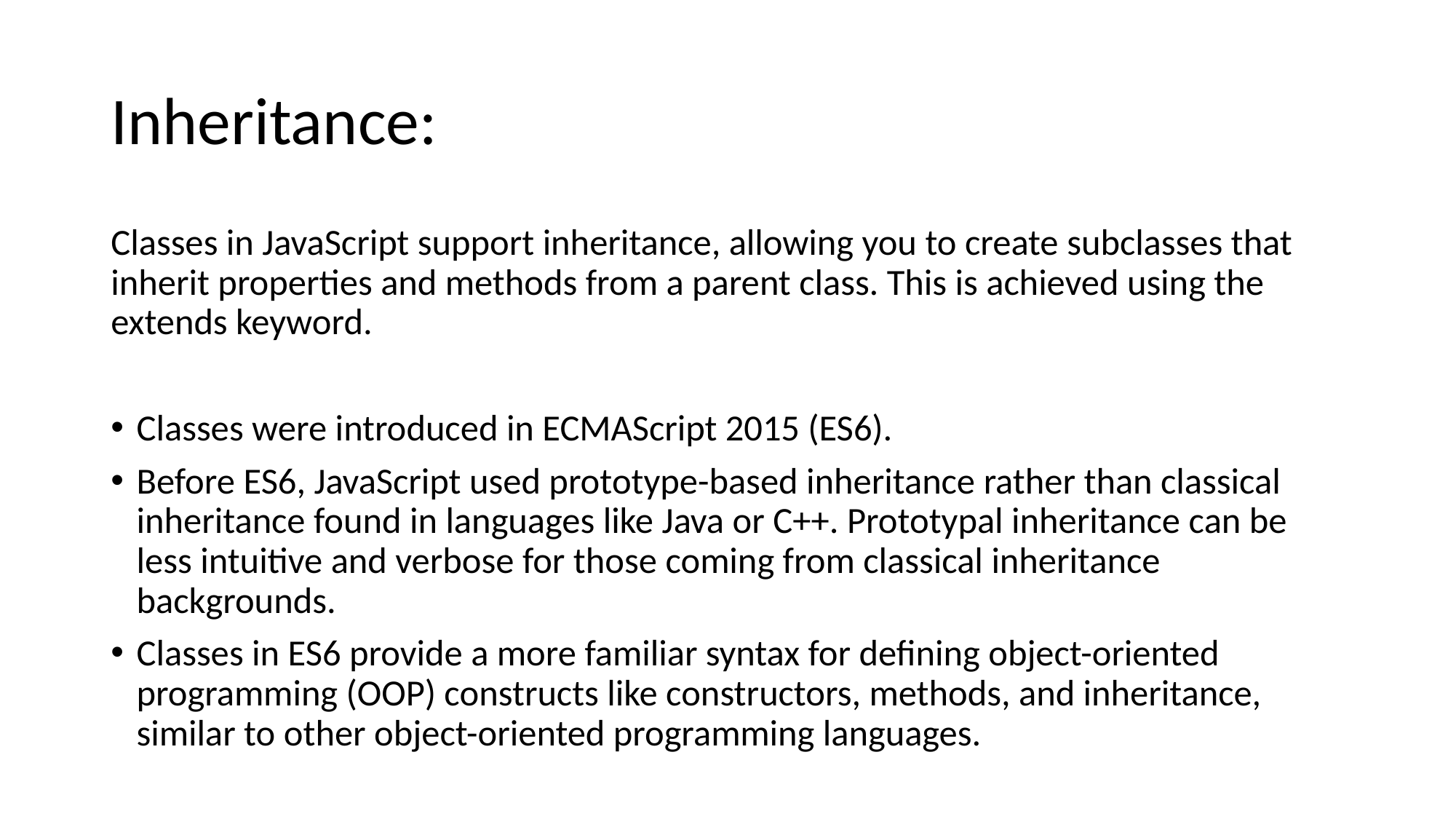

# Inheritance:
Classes in JavaScript support inheritance, allowing you to create subclasses that inherit properties and methods from a parent class. This is achieved using the extends keyword.

Classes were introduced in ECMAScript 2015 (ES6).
Before ES6, JavaScript used prototype-based inheritance rather than classical inheritance found in languages like Java or C++. Prototypal inheritance can be less intuitive and verbose for those coming from classical inheritance backgrounds.
Classes in ES6 provide a more familiar syntax for defining object-oriented programming (OOP) constructs like constructors, methods, and inheritance, similar to other object-oriented programming languages.